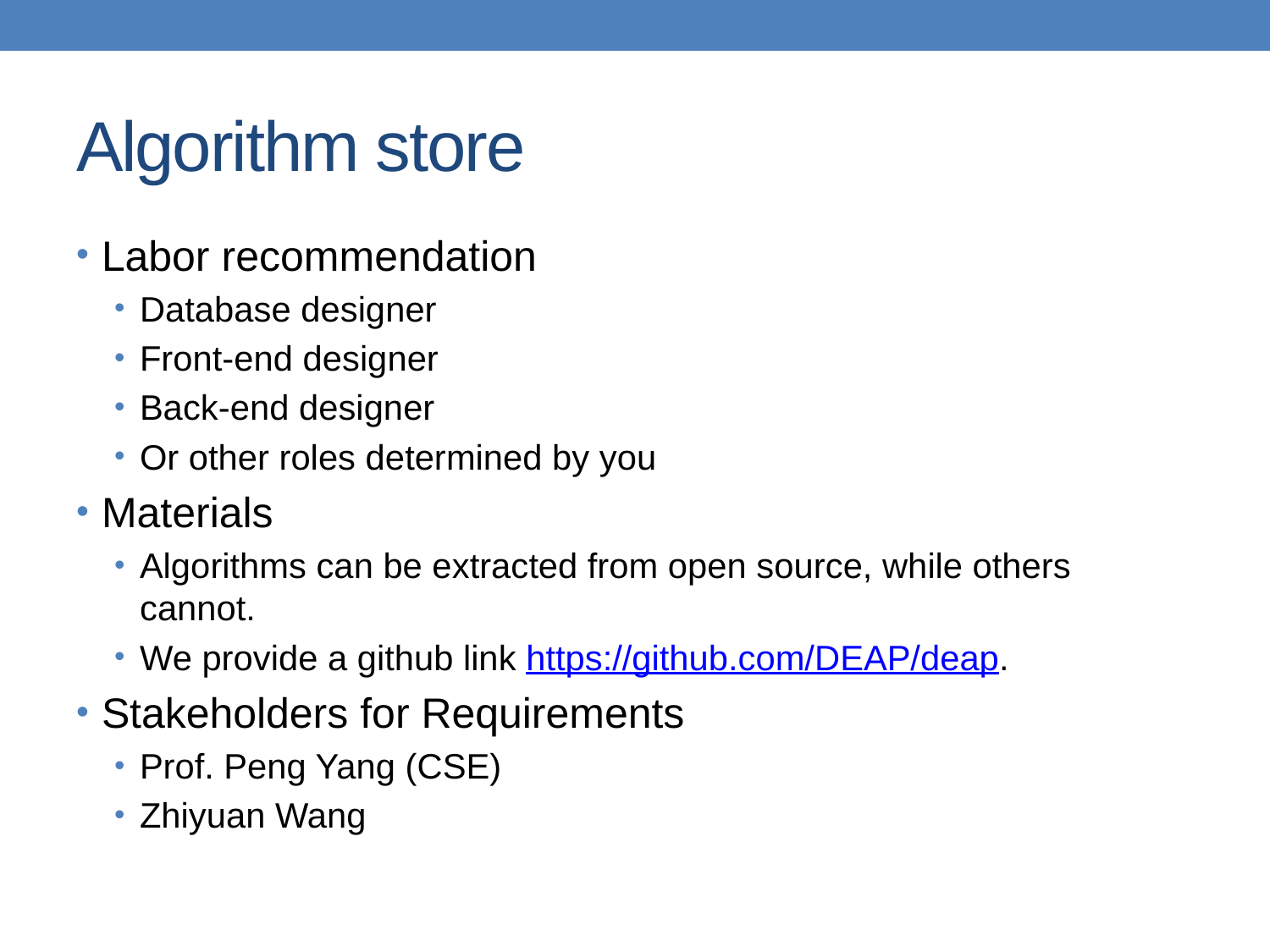

# Algorithm store
Labor recommendation
Database designer
Front-end designer
Back-end designer
Or other roles determined by you
Materials
Algorithms can be extracted from open source, while others cannot.
We provide a github link https://github.com/DEAP/deap.
Stakeholders for Requirements
Prof. Peng Yang (CSE)
Zhiyuan Wang